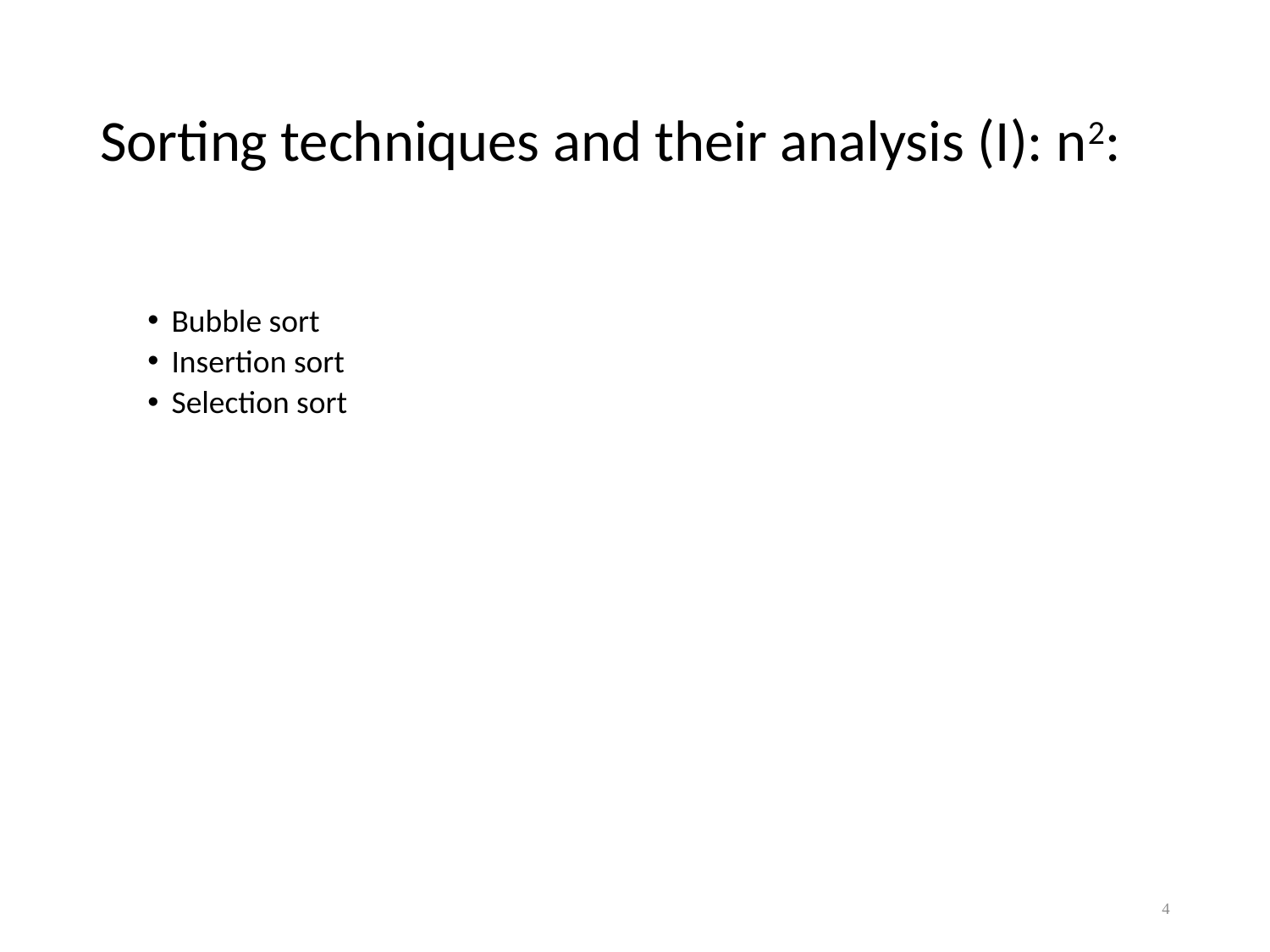

# Sorting techniques and their analysis (I): n2:

Bubble sort
Insertion sort
Selection sort
4